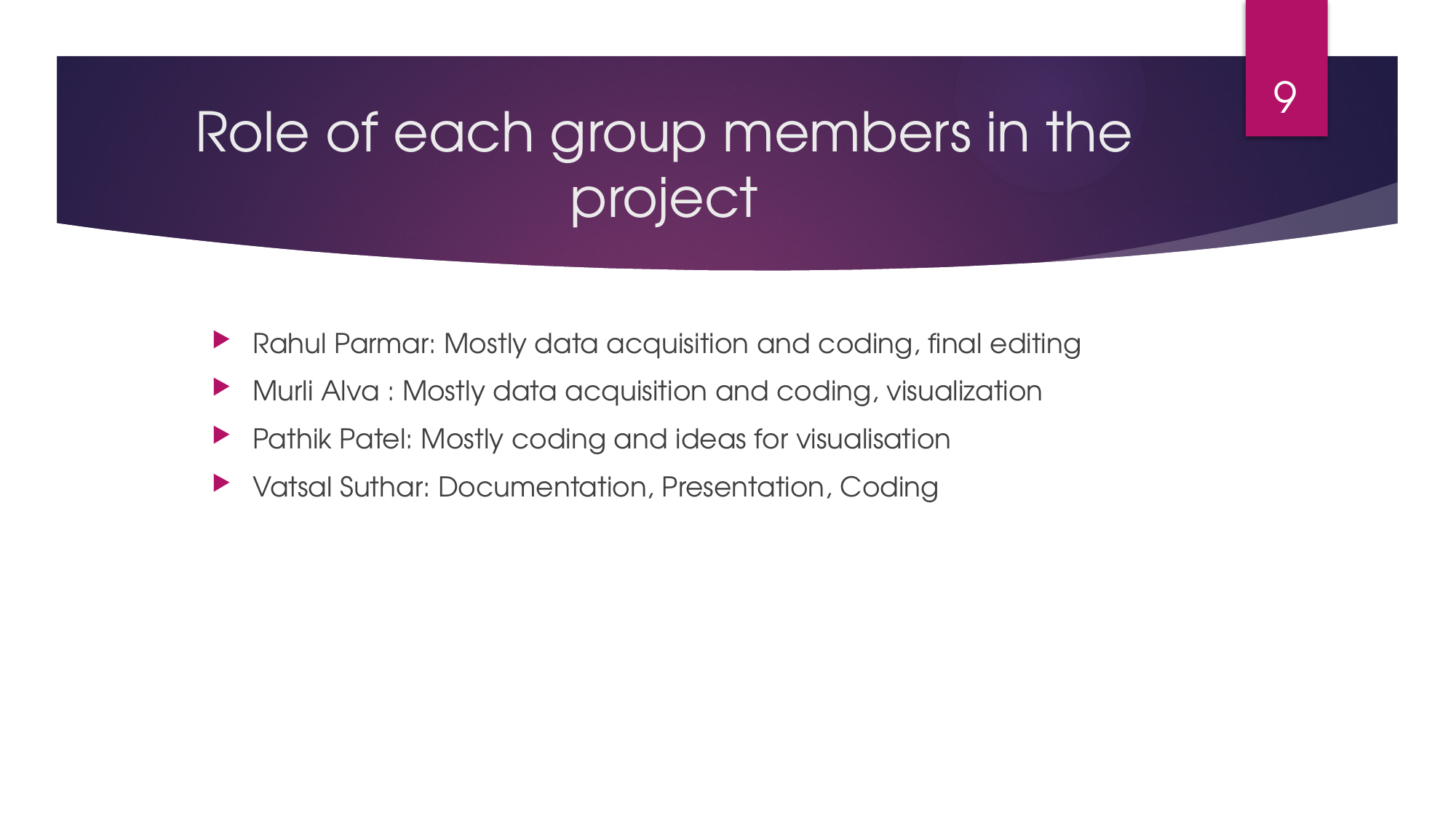

9
# Role of each group members in the project
Rahul Parmar: Mostly data acquisition and coding, final editing
Murli Alva : Mostly data acquisition and coding, visualization
Pathik Patel: Mostly coding and ideas for visualisation
Vatsal Suthar: Documentation, Presentation, Coding